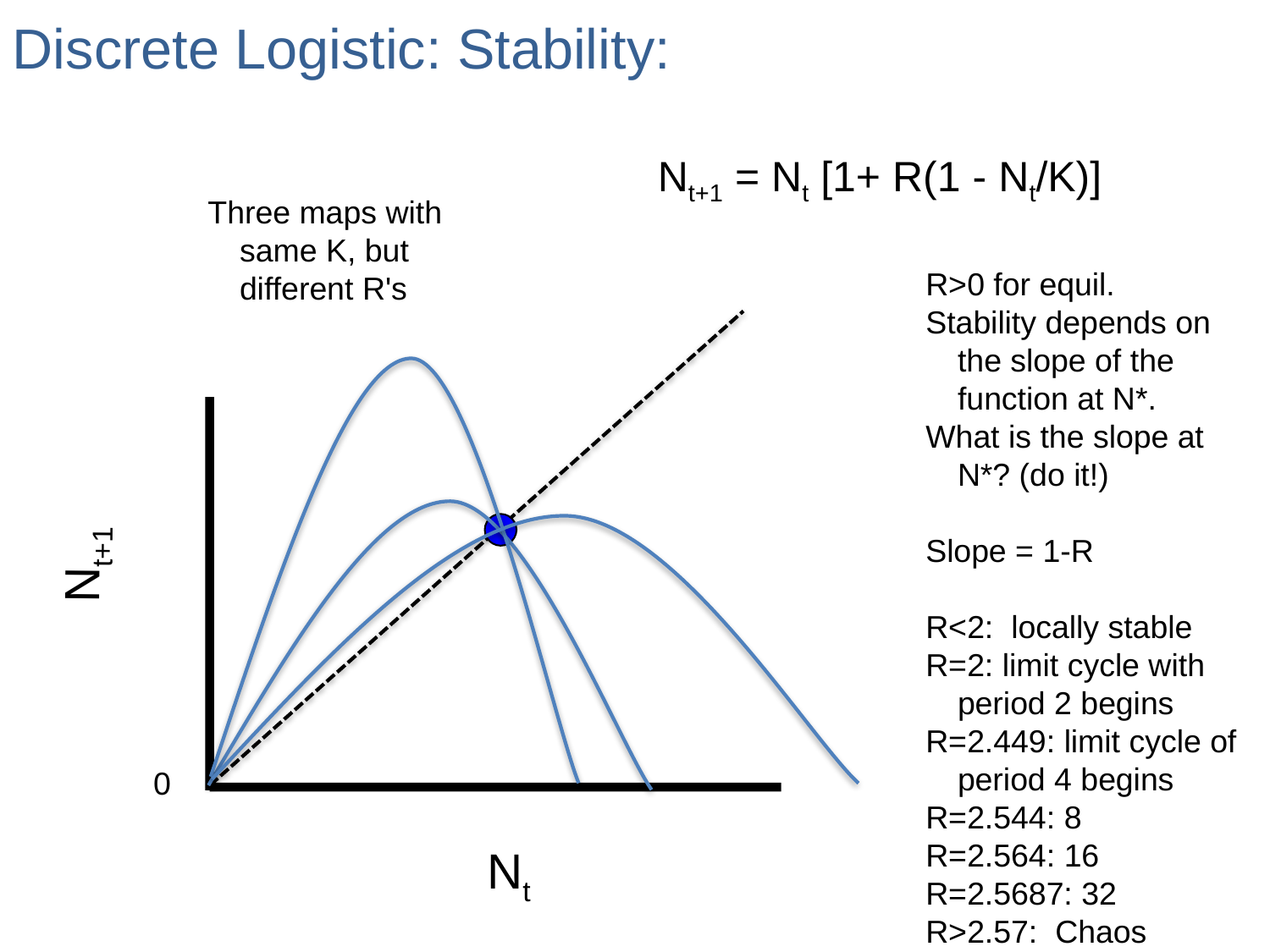

Discrete Logistic: Stability:
Nt+1 = Nt [1+ R(1 - Nt/K)]
Three maps with same K, but different R's
R>0 for equil.
Stability depends on the slope of the function at N*.
What is the slope at N*? (do it!)

Slope = 1-R

R<2:  locally stable
R=2: limit cycle with period 2 begins
R=2.449: limit cycle of period 4 begins
R=2.544: 8
R=2.564: 16
R=2.5687: 32
R>2.57:  Chaos

Nt+1
0

Nt